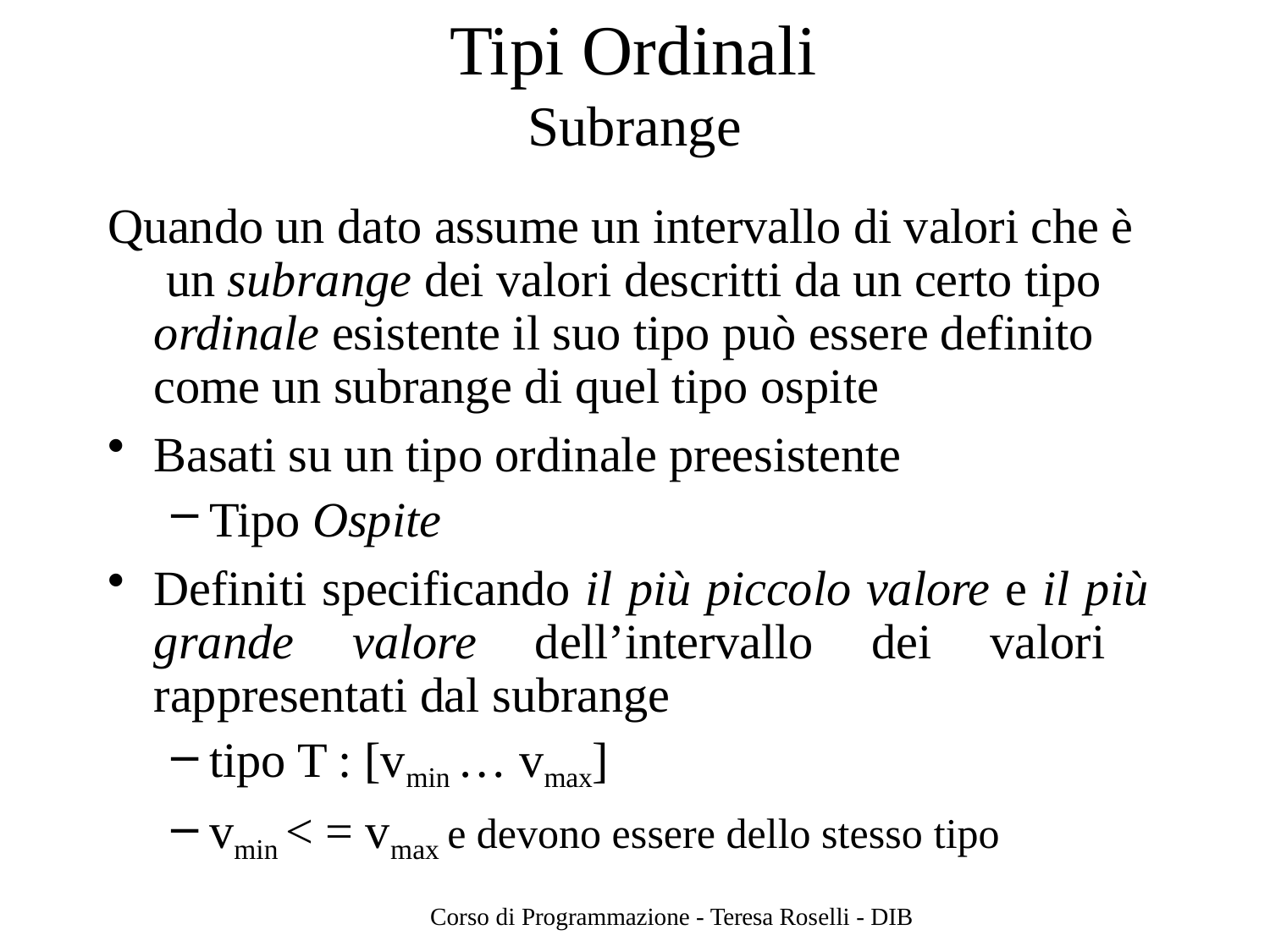

# Tipi Ordinali
Subrange
Quando un dato assume un intervallo di valori che è  un subrange dei valori descritti da un certo tipo  ordinale esistente il suo tipo può essere definito  come un subrange di quel tipo ospite
Basati su un tipo ordinale preesistente
Tipo Ospite
Definiti specificando il più piccolo valore e il più  grande valore dell’intervallo dei valori  rappresentati dal subrange
tipo T : [vmin … vmax]
vmin < = vmax e devono essere dello stesso tipo
Corso di Programmazione - Teresa Roselli - DIB